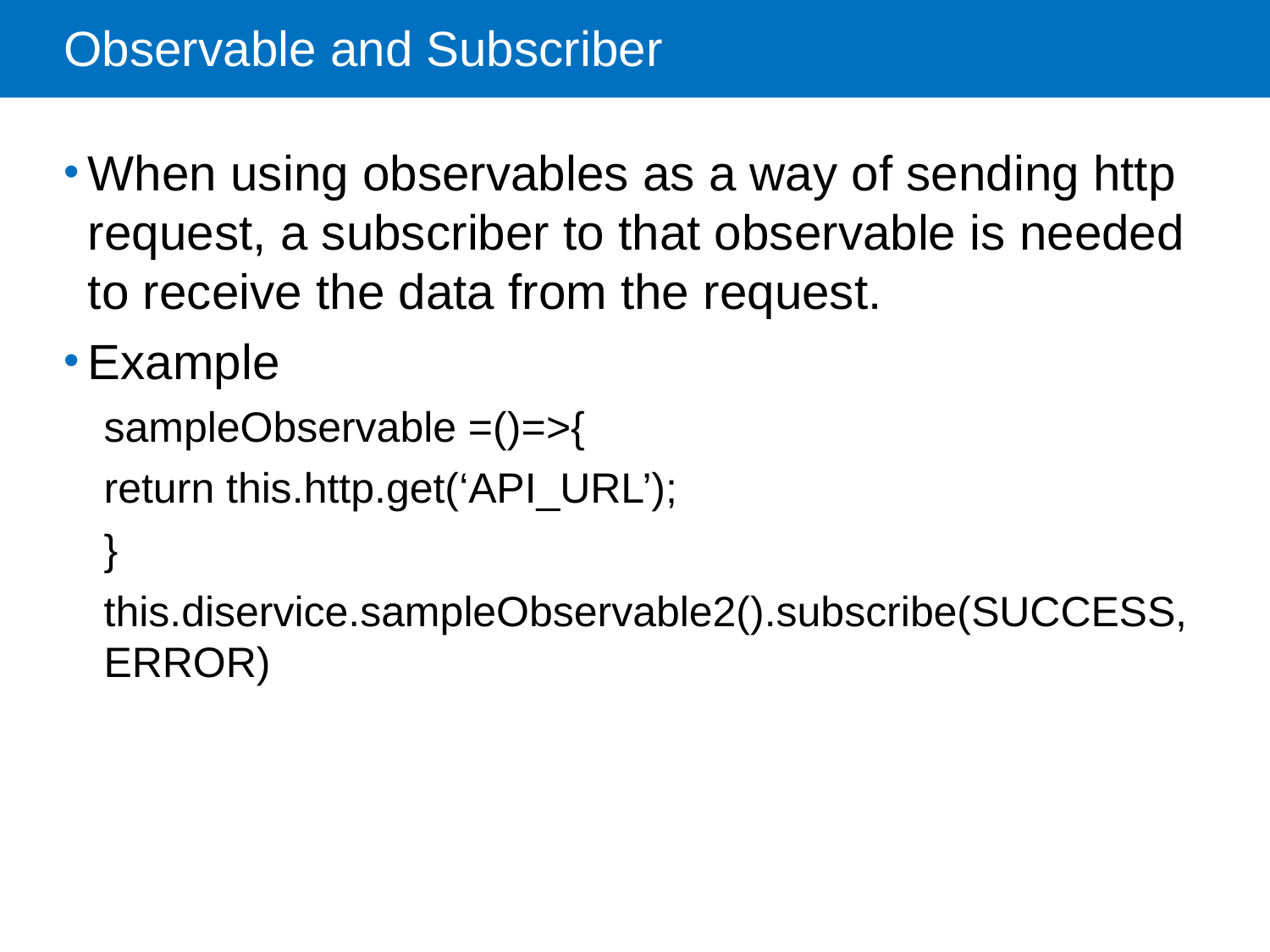

# Observable and Subscriber
When using observables as a way of sending http request, a subscriber to that observable is needed to receive the data from the request.
Example
sampleObservable =()=>{
return this.http.get(‘API_URL’);
}
this.diservice.sampleObservable2().subscribe(SUCCESS,ERROR)